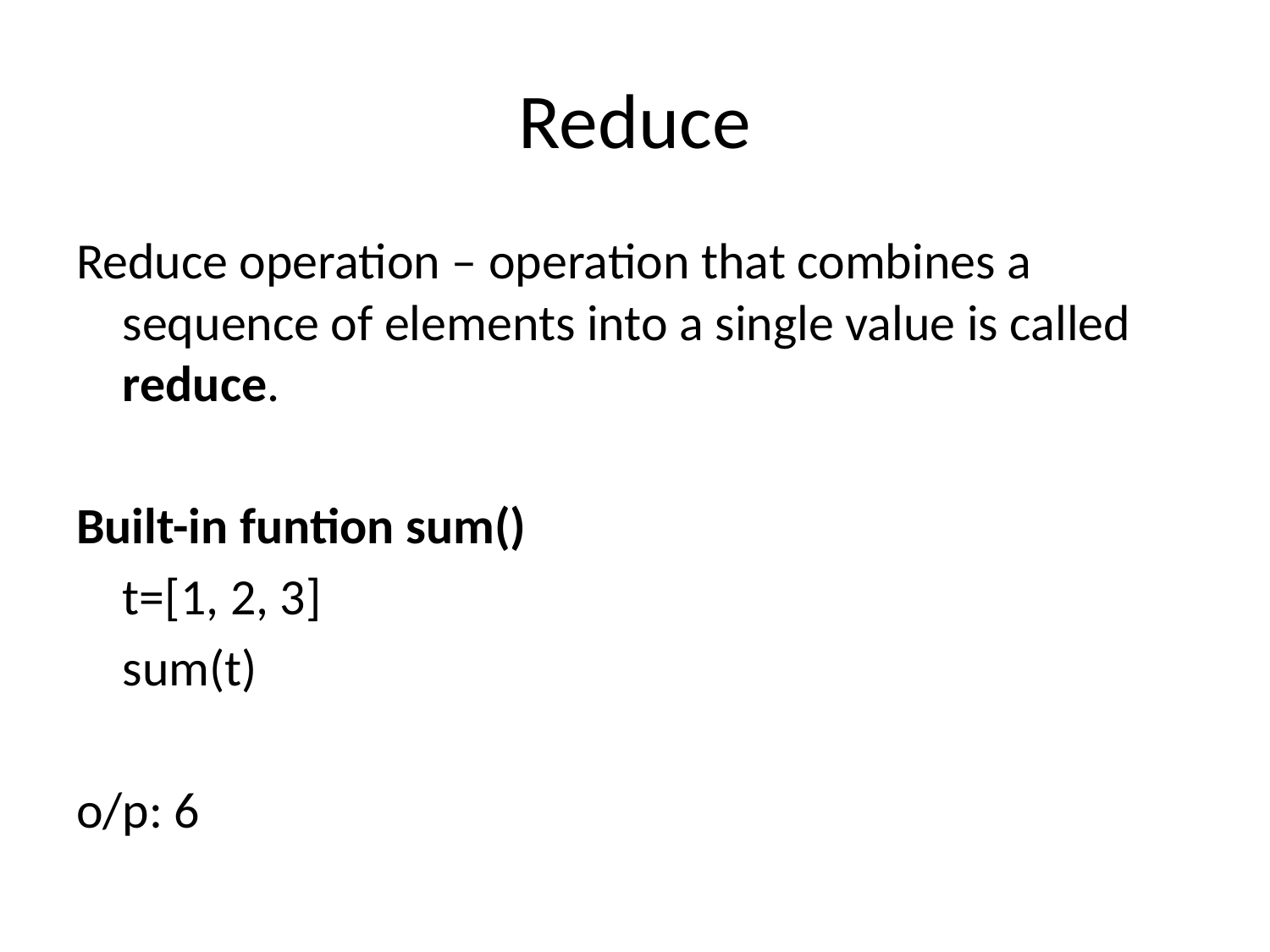

# Reduce
Reduce operation – operation that combines a sequence of elements into a single value is called reduce.

Built-in funtion sum()
	t=[1, 2, 3]
	sum(t)

o/p: 6